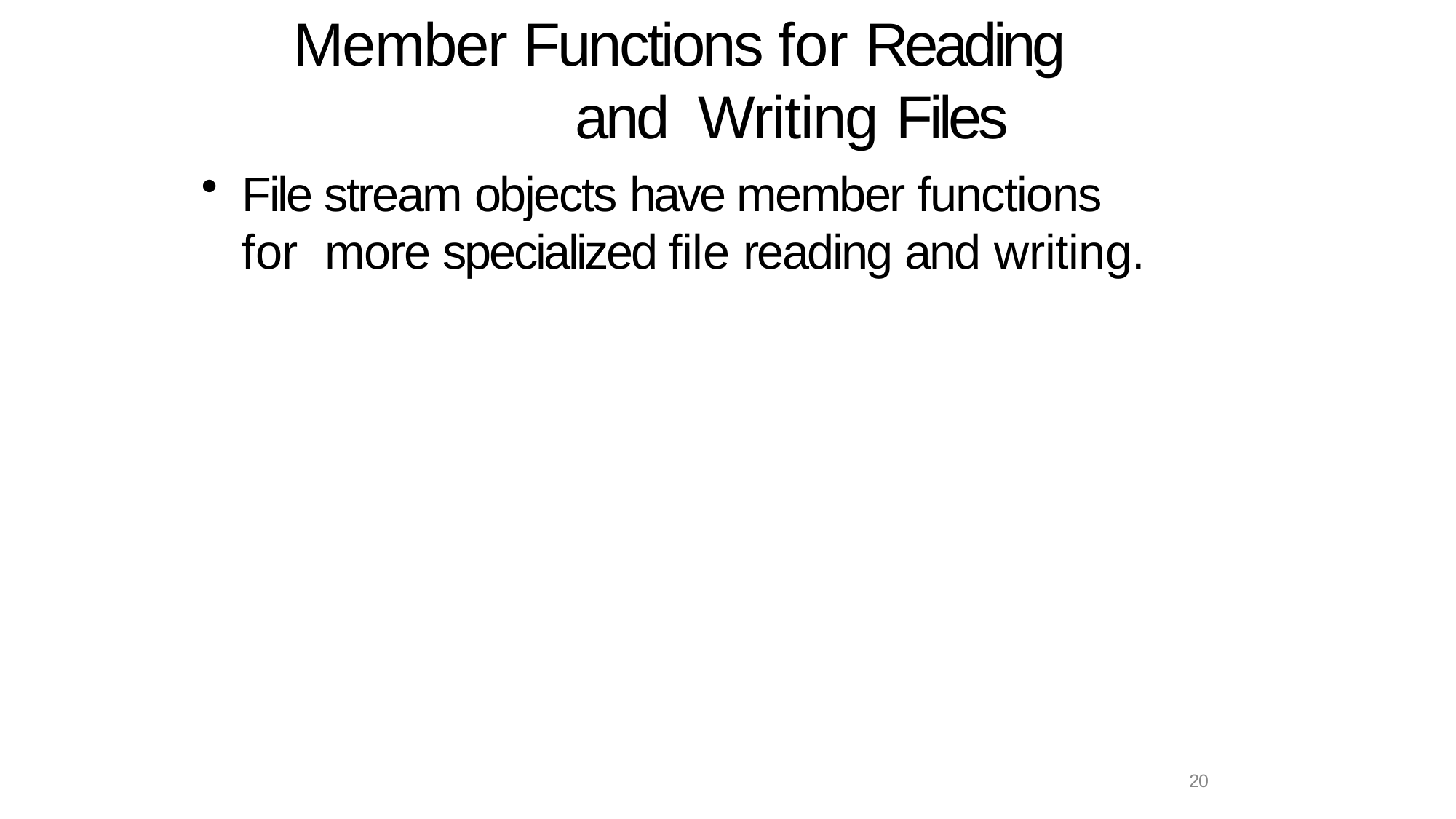

# Member Functions for Reading and  Writing Files
File stream objects have member functions for  more specialized file reading and writing.
20